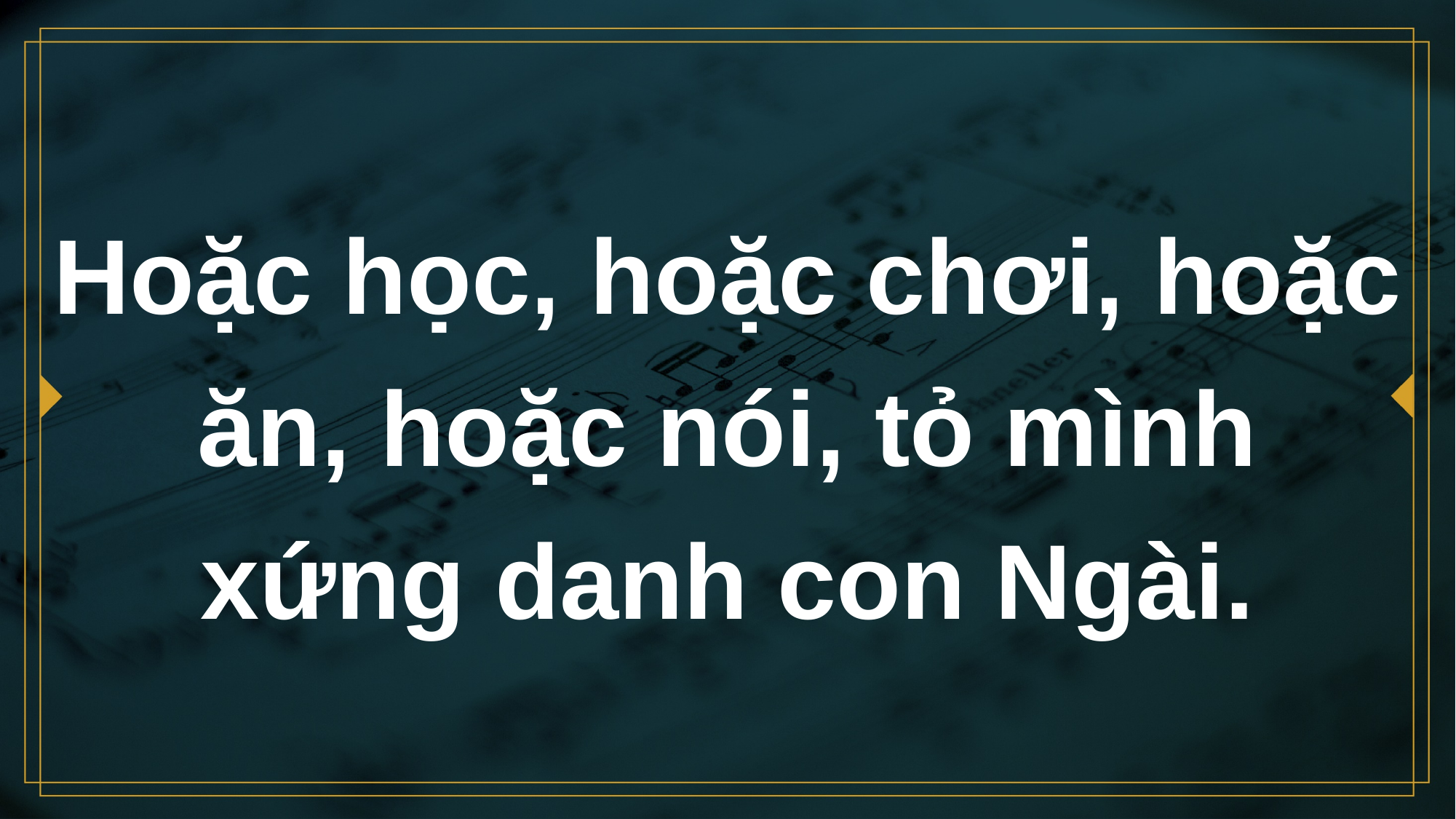

# Hoặc học, hoặc chơi, hoặc ăn, hoặc nói, tỏ mình xứng danh con Ngài.